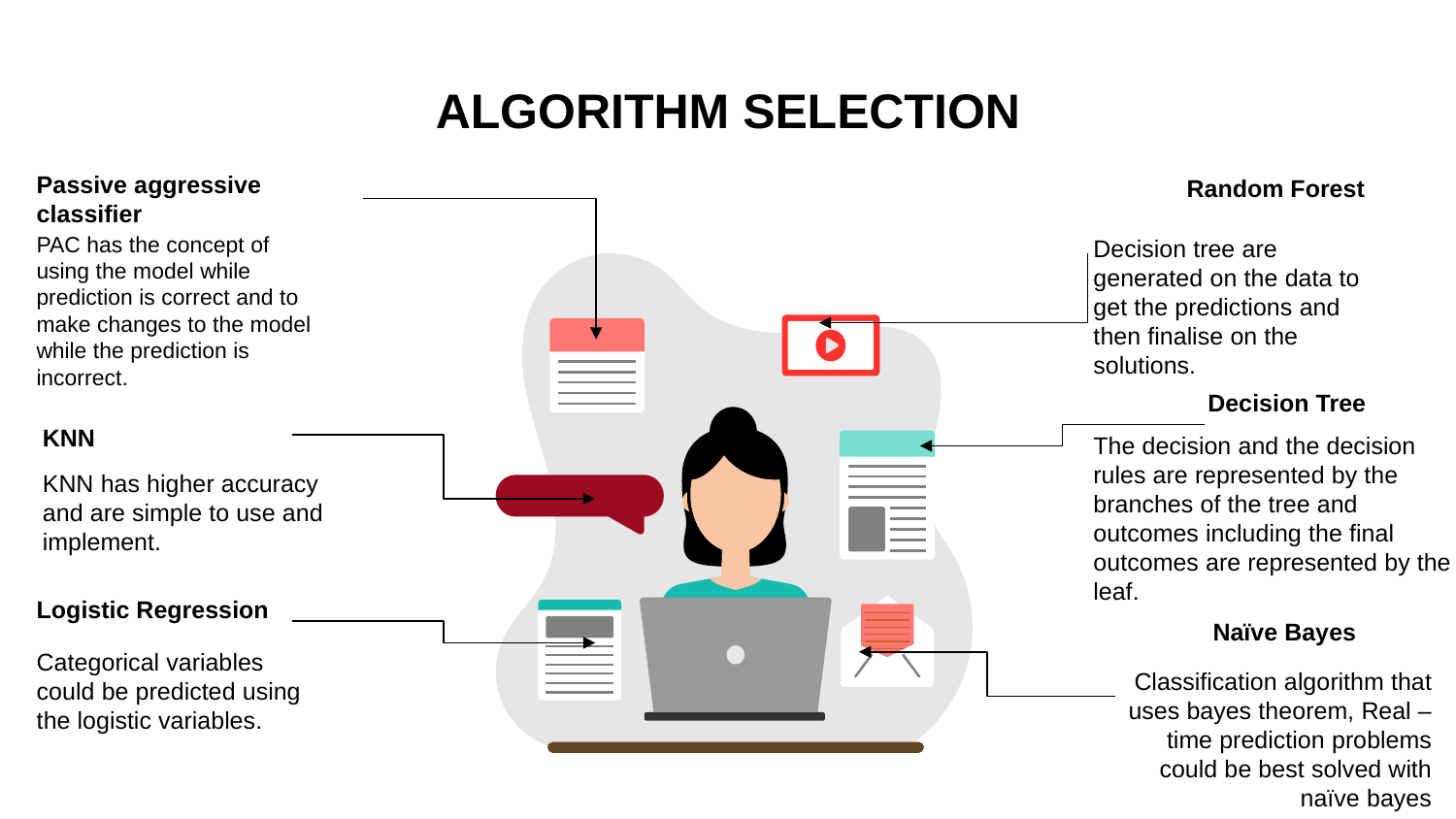

# ALGORITHM SELECTION
Random Forest

Decision tree are generated on the data to get the predictions and then finalise on the solutions.

Passive aggressive classifier
PAC has the concept of using the model while prediction is correct and to make changes to the model while the prediction is incorrect.

Decision Tree

The decision and the decision rules are represented by the branches of the tree and outcomes including the final outcomes are represented by the leaf.

KNN
KNN has higher accuracy and are simple to use and implement.

Logistic Regression

Categorical variables could be predicted using the logistic variables.

Naïve Bayes

Classification algorithm that uses bayes theorem, Real – time prediction problems could be best solved with naïve bayes